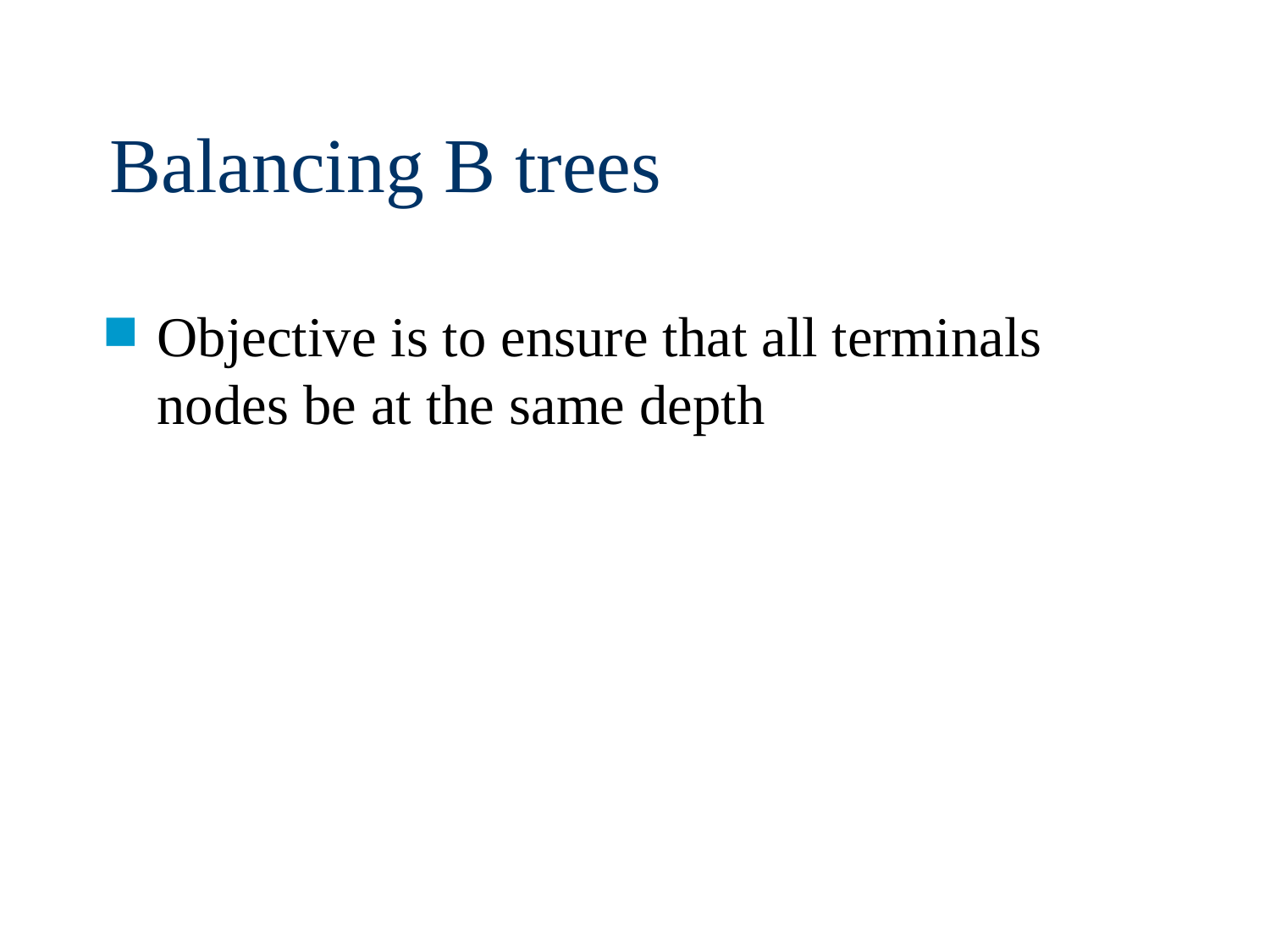

# Balancing B trees
Objective is to ensure that all terminals nodes be at the same depth